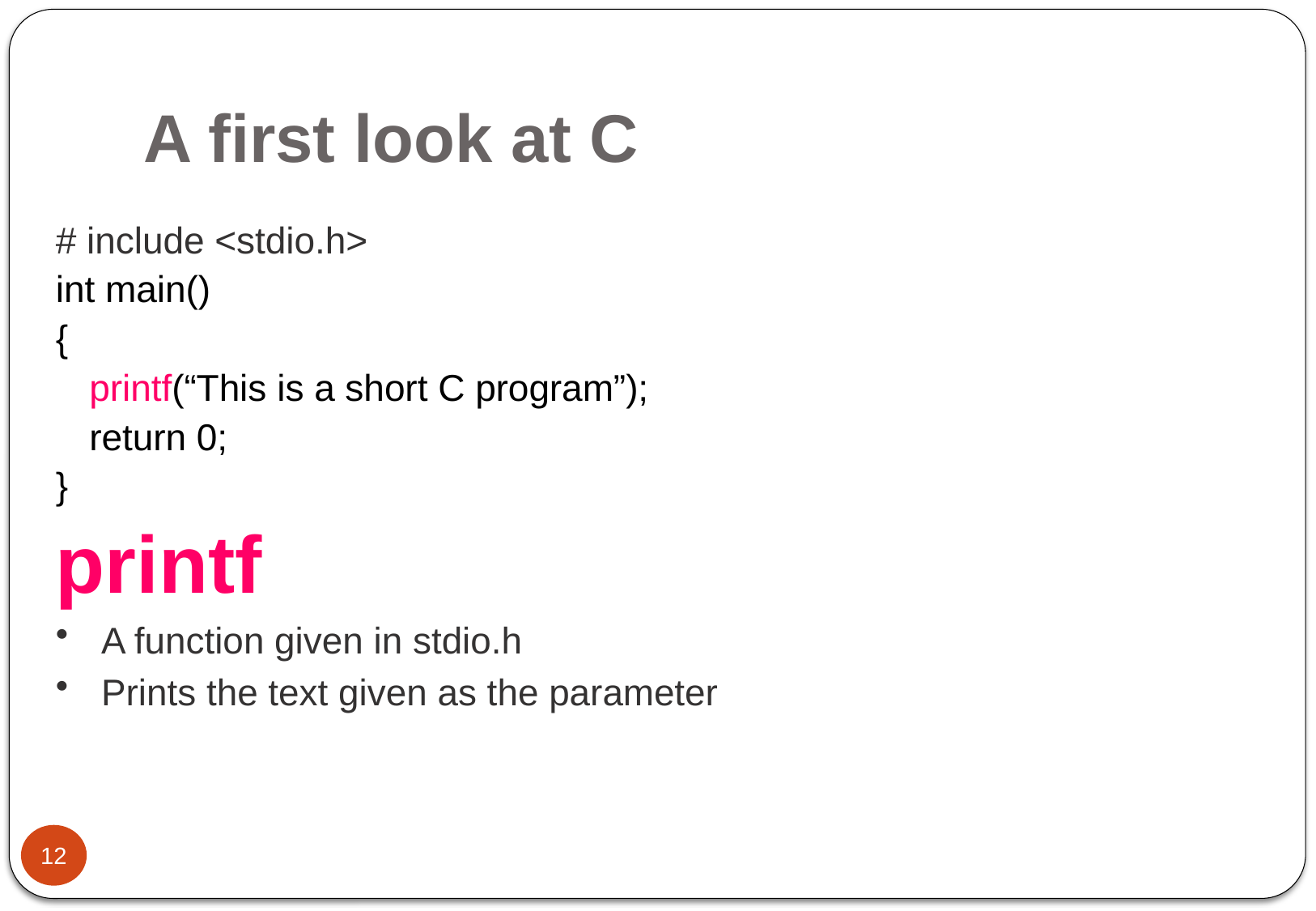

# A first look at C

# include <stdio.h>
int main()
{
		printf(“This is a short C program”);
		return 0;
}
printf
A function given in stdio.h
Prints the text given as the parameter

12